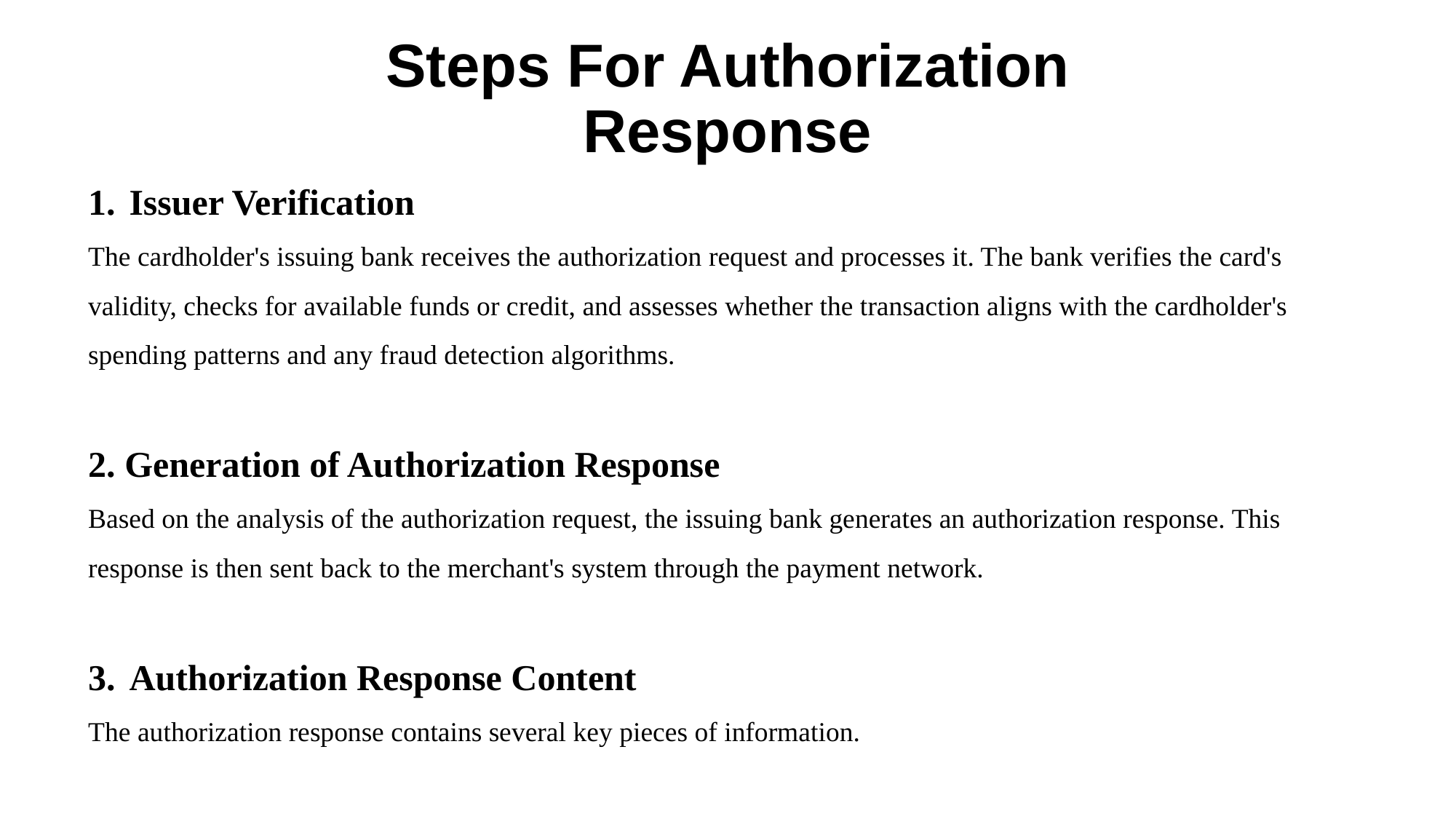

Steps For Authorization Response
Issuer Verification
The cardholder's issuing bank receives the authorization request and processes it. The bank verifies the card's validity, checks for available funds or credit, and assesses whether the transaction aligns with the cardholder's spending patterns and any fraud detection algorithms.

2. Generation of Authorization Response
Based on the analysis of the authorization request, the issuing bank generates an authorization response. This response is then sent back to the merchant's system through the payment network.

Authorization Response Content
The authorization response contains several key pieces of information.